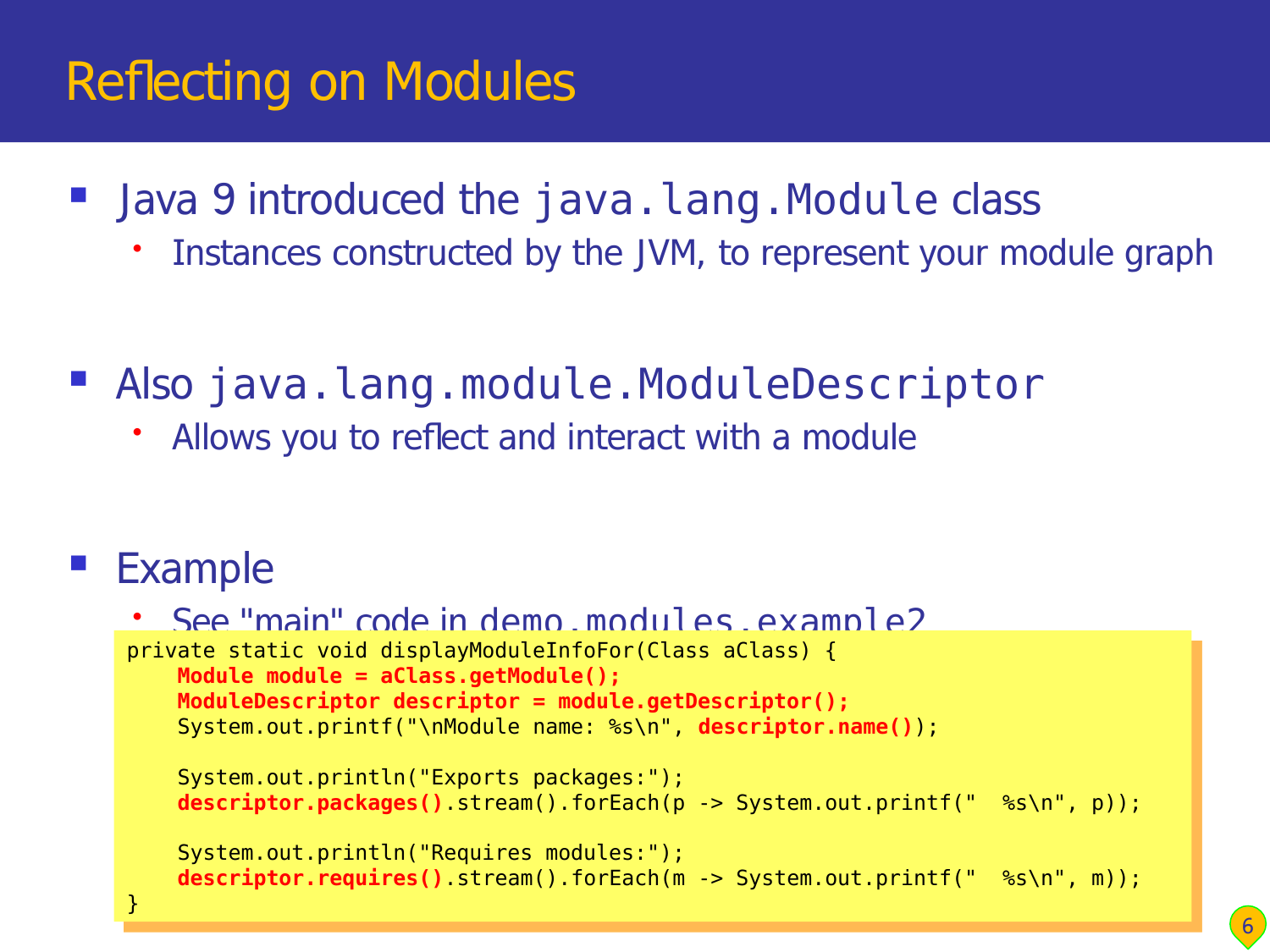

# Reflecting on Modules
Java 9 introduced the java.lang.Module class
Instances constructed by the JVM, to represent your module graph

Also java.lang.module.ModuleDescriptor
Allows you to reflect and interact with a module

Example
See "main" code in demo.modules.example2

private static void displayModuleInfoFor(Class aClass) {
    Module module = aClass.getModule();
    ModuleDescriptor descriptor = module.getDescriptor();
    System.out.printf("\nModule name: %s\n", descriptor.name());

    System.out.println("Exports packages:");
    descriptor.packages().stream().forEach(p -> System.out.printf("  %s\n", p));

    System.out.println("Requires modules:");
    descriptor.requires().stream().forEach(m -> System.out.printf("  %s\n", m));
}
6